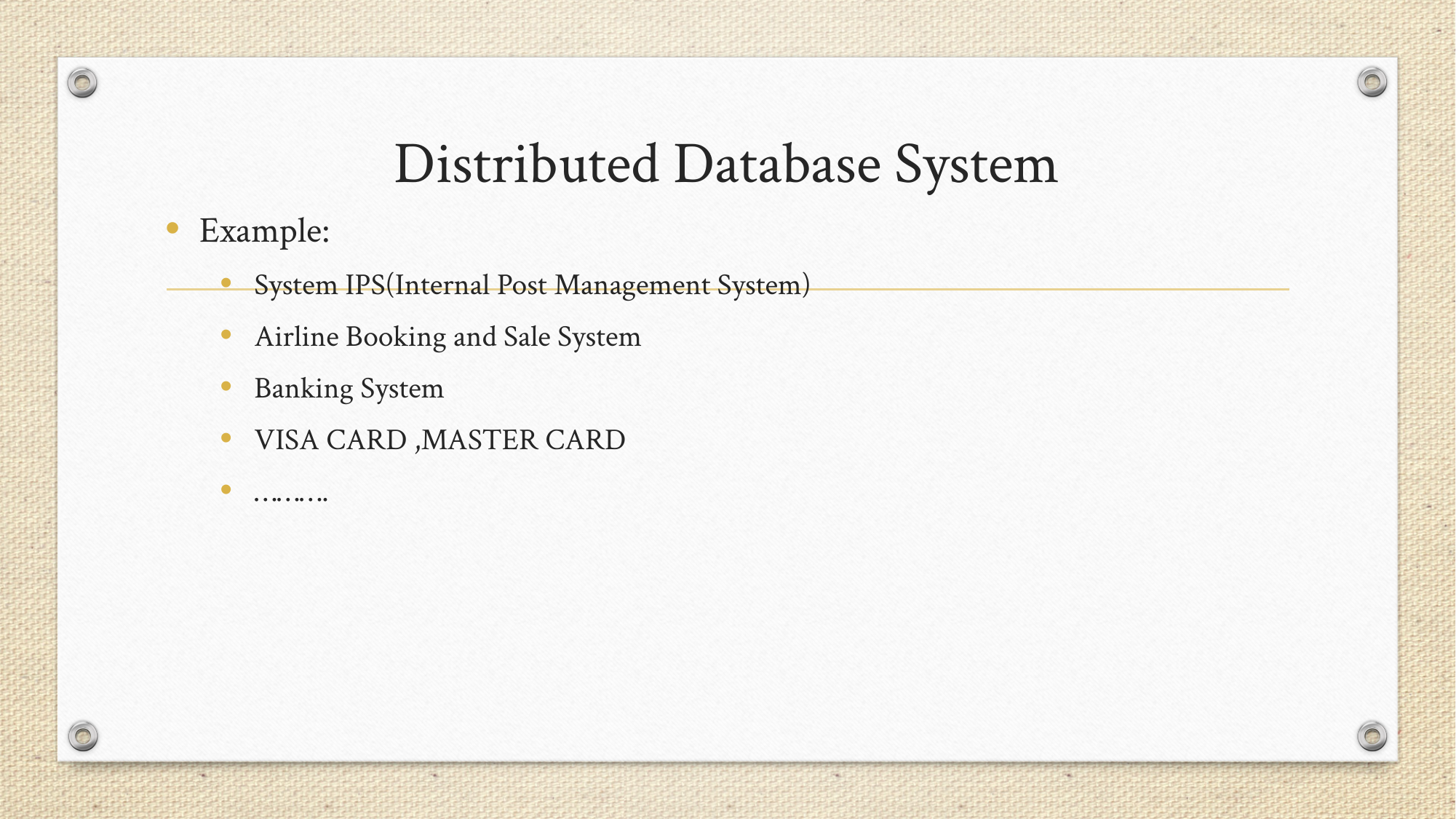

# Distributed Database System
Example:
System IPS(Internal Post Management System)
Airline Booking and Sale System
Banking System
VISA CARD ,MASTER CARD
……….